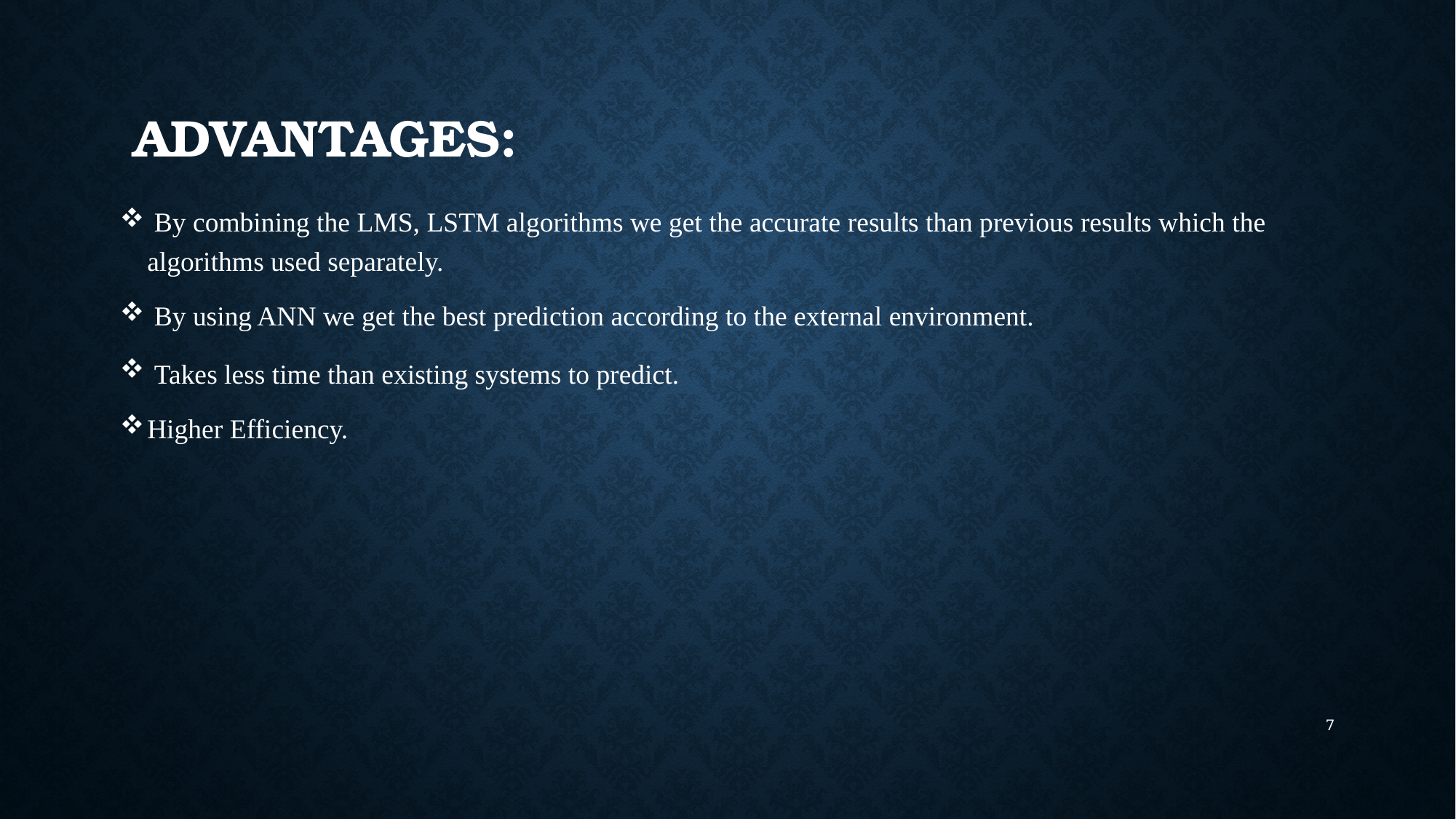

# ADVANTAGES:
 By combining the LMS, LSTM algorithms we get the accurate results than previous results which the algorithms used separately.
 By using ANN we get the best prediction according to the external environment.
 Takes less time than existing systems to predict.
Higher Efficiency.
7